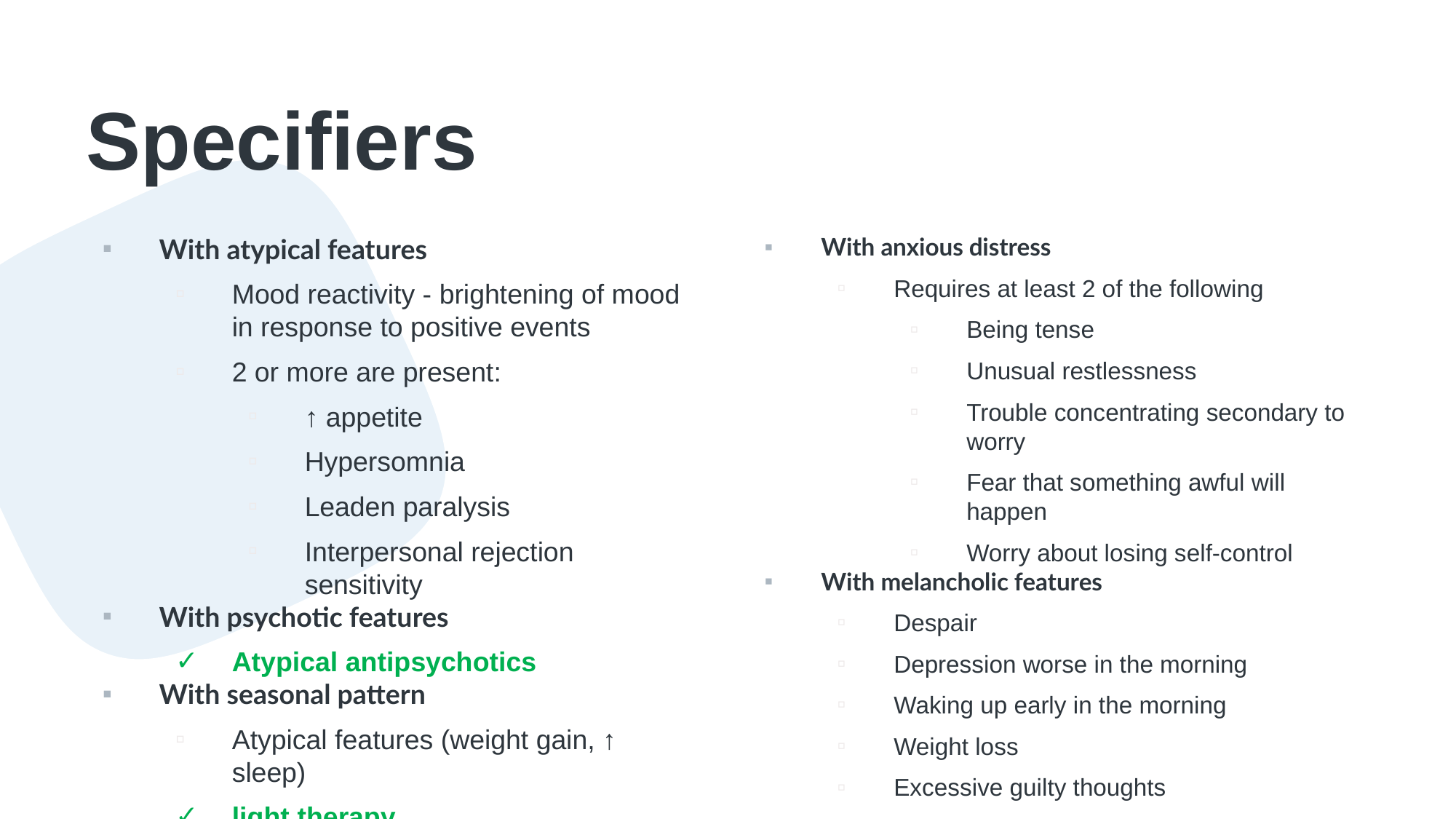

# Specifiers
With atypical features
Mood reactivity - brightening of mood in response to positive events
2 or more are present:
↑ appetite
Hypersomnia
Leaden paralysis
Interpersonal rejection sensitivity
With psychotic features
Atypical antipsychotics
With seasonal pattern
Atypical features (weight gain, ↑ sleep)
light therapy

With anxious distress
Requires at least 2 of the following
Being tense
Unusual restlessness
Trouble concentrating secondary to worry
Fear that something awful will happen
Worry about losing self-control
With melancholic features
Despair
Depression worse in the morning
Waking up early in the morning
Weight loss
Excessive guilty thoughts